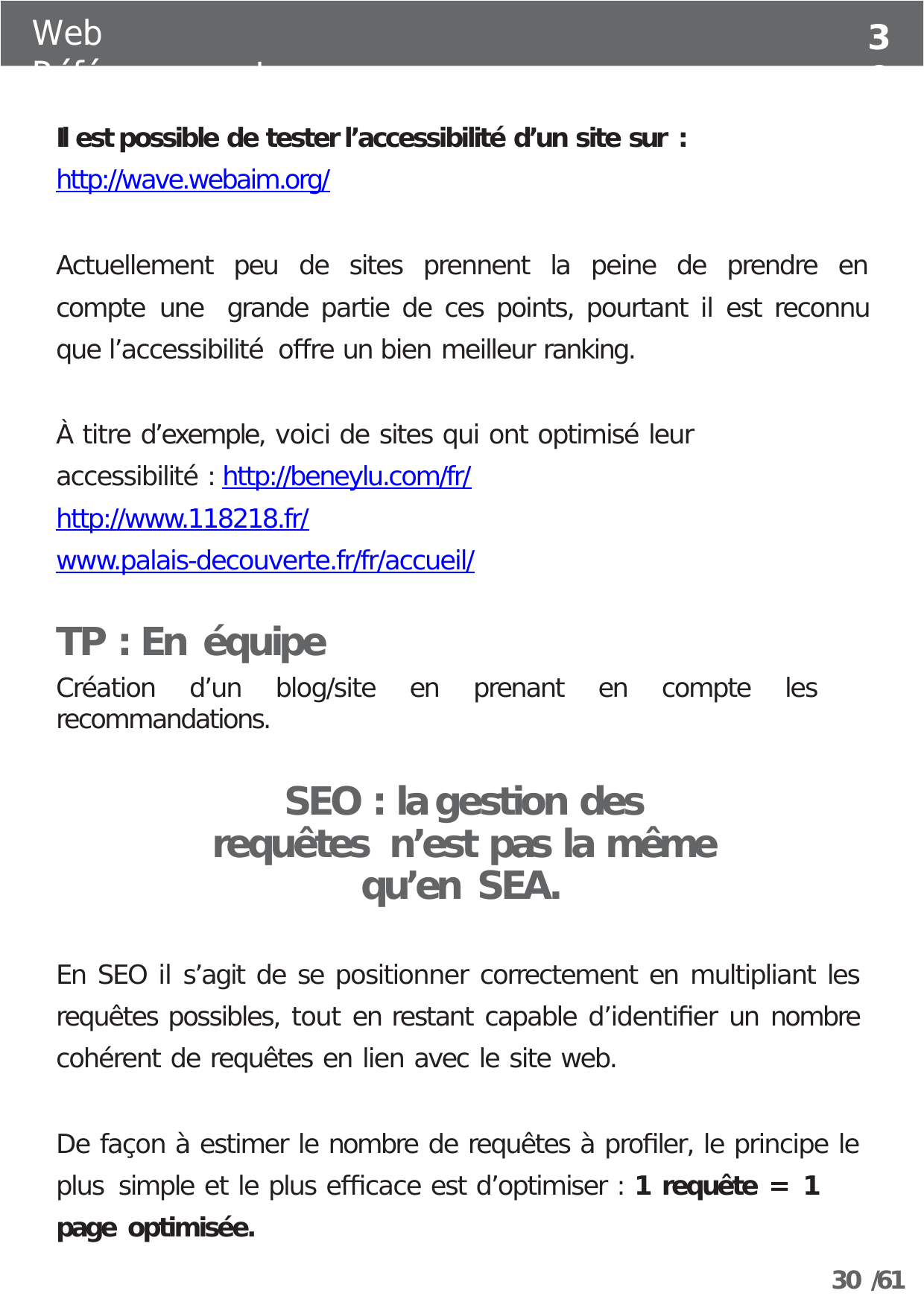

Web Référencement
30
Il est possible de tester l’accessibilité d’un site sur :
http://wave.webaim.org/

Actuellement peu de sites prennent la peine de prendre en compte une  grande partie de ces points, pourtant il est reconnu que l’accessibilité  offre un bien meilleur ranking.

À titre d’exemple, voici de sites qui ont optimisé leur accessibilité :  http://beneylu.com/fr/
http://www.118218.fr/
www.palais-decouverte.fr/fr/accueil/

TP : En équipe
Création d’un blog/site en prenant en compte les recommandations.

SEO : la gestion des requêtes  n’est pas la même qu’en SEA.

En SEO il s’agit de se positionner correctement en multipliant les  requêtes possibles, tout en restant capable d’identifier un nombre  cohérent de requêtes en lien avec le site web.

De façon à estimer le nombre de requêtes à profiler, le principe le plus  simple et le plus efficace est d’optimiser : 1 requête =   1 page optimisée.
30 /61